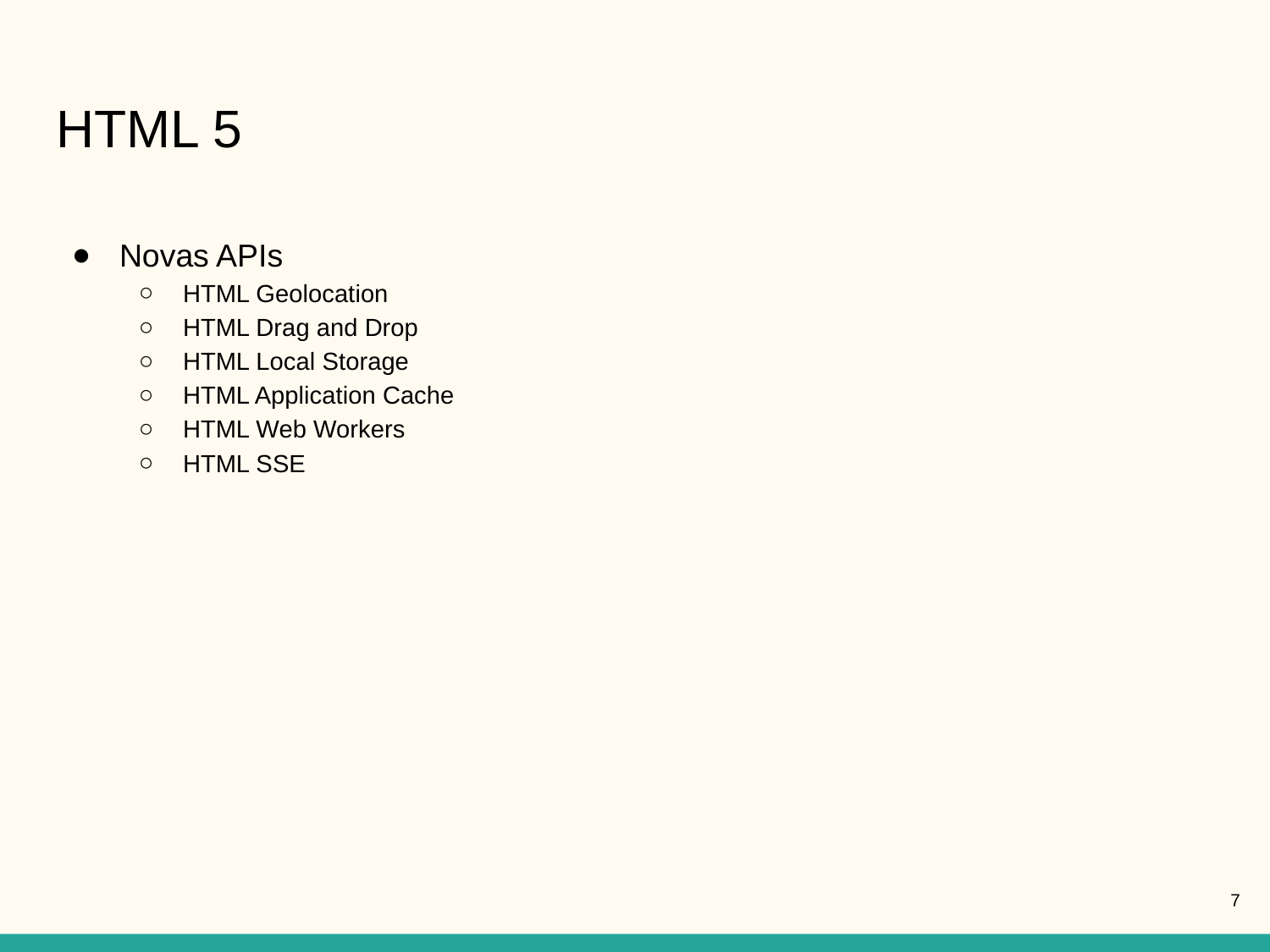

# HTML 5
Novas APIs
HTML Geolocation
HTML Drag and Drop
HTML Local Storage
HTML Application Cache
HTML Web Workers
HTML SSE
7